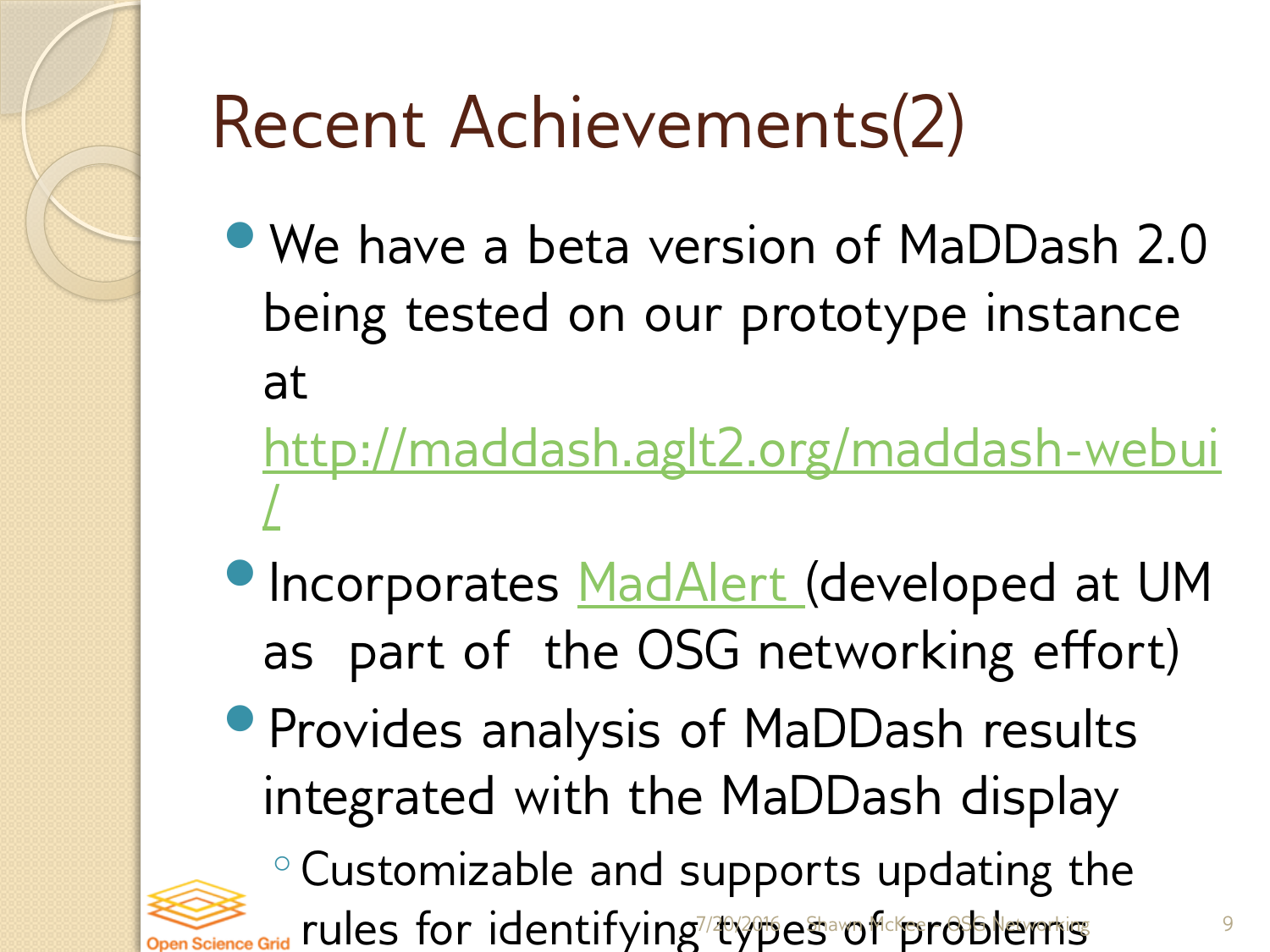

# Recent Achievements(2)
We have a beta version of MaDDash 2.0 being tested on our prototype instance at http://maddash.aglt2.org/maddash-webui/
Incorporates MadAlert (developed at UM as  part of  the OSG networking effort)
Provides analysis of MaDDash results integrated with the MaDDash display
Customizable and supports updating the rules for identifying types of problems
7/20/2016
Shawn McKee - OSG Networking
9